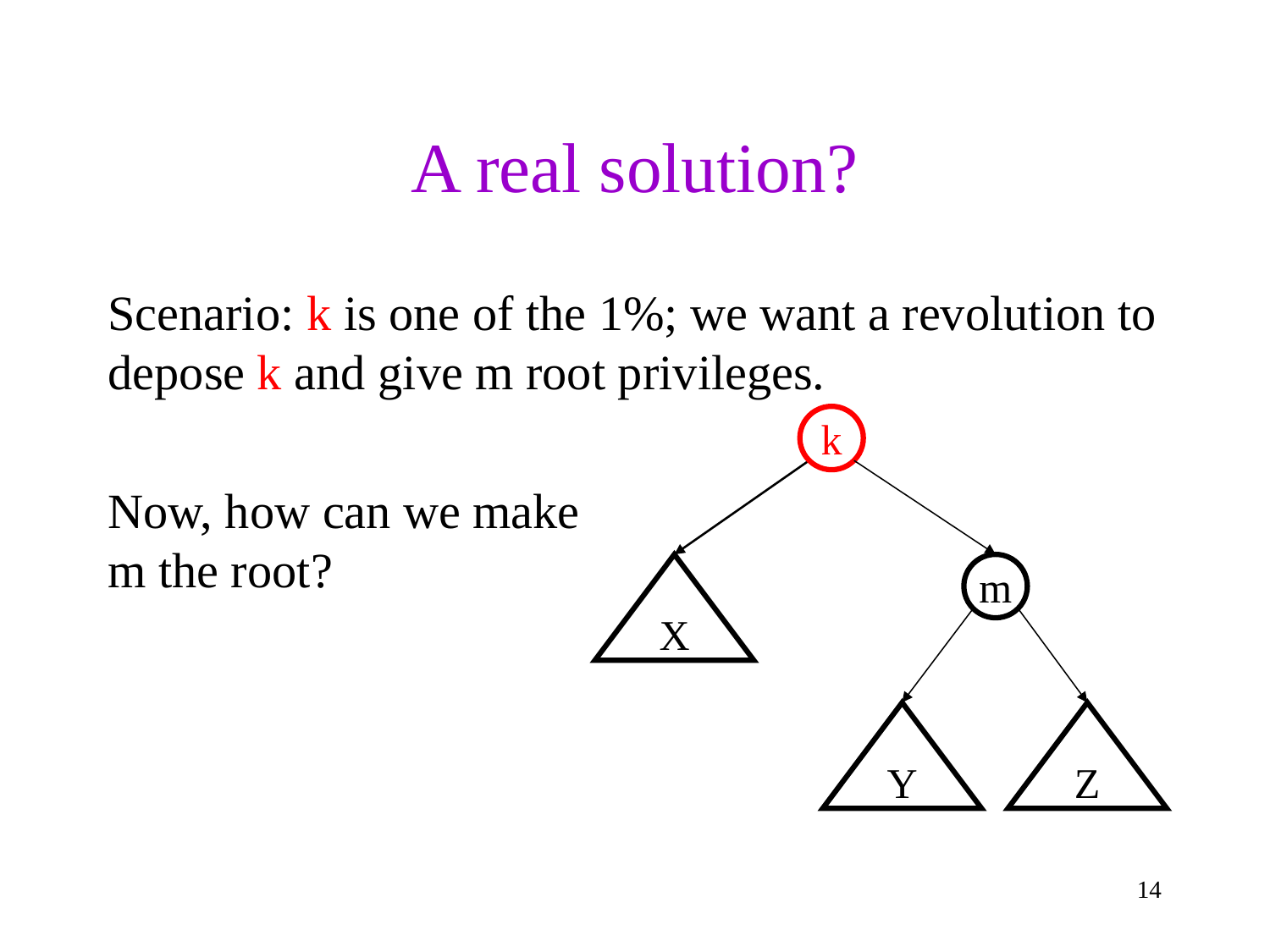

# A real solution?
Scenario: k is one of the 1%; we want a revolution to depose k and give m root privileges.

Now, how can we make
m the root?

k
X
m
Y
Z
14